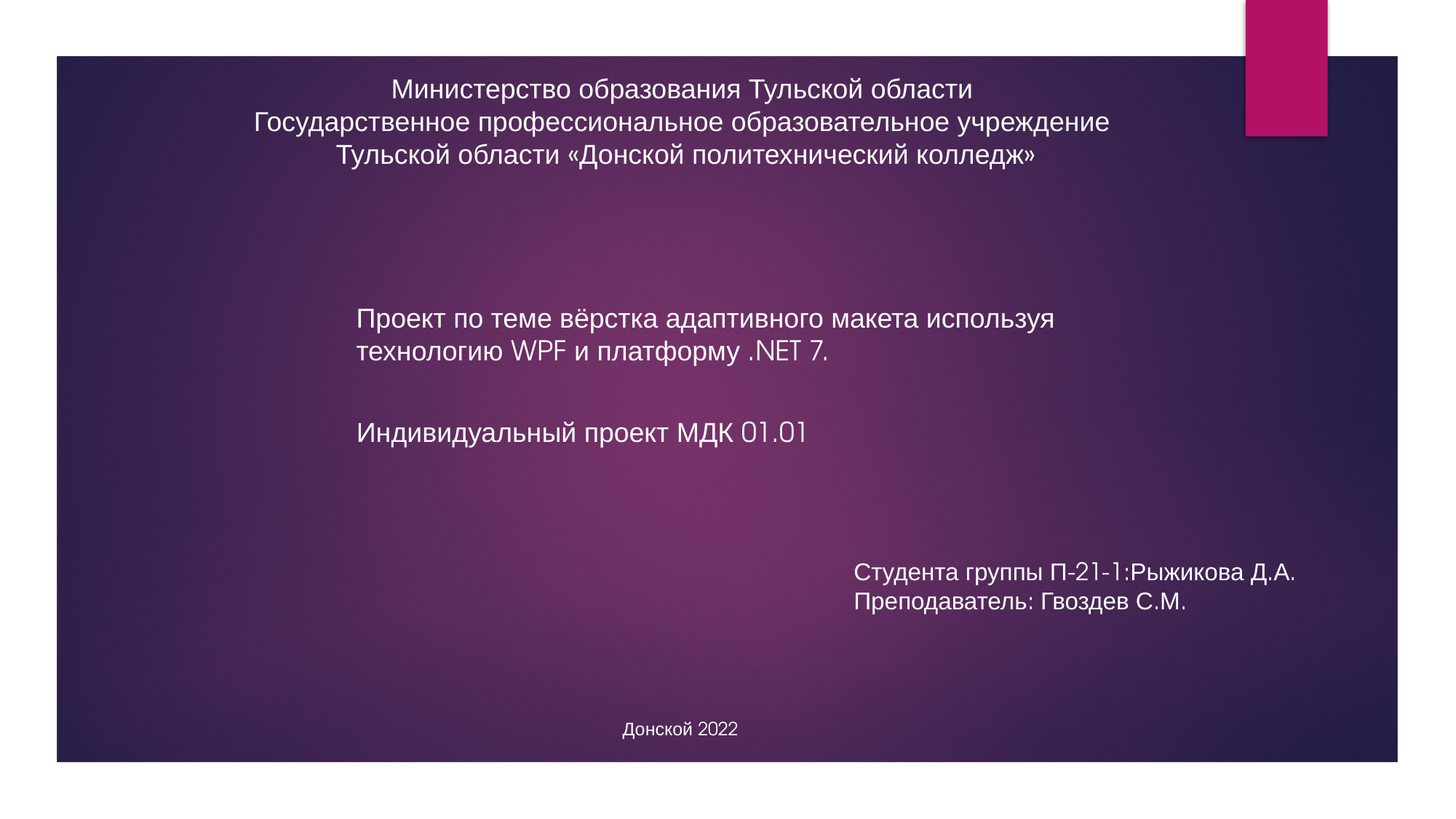

Министерство образования Тульской области
Государственное профессиональное образовательное учреждение
Тульской области «Донской политехнический колледж»
Проект по теме вёрстка адаптивного макета используя технологию WPF и платформу .NET 7.
Индивидуальный проект МДК 01.01
Студента группы П-21-1:Рыжикова Д.А.
Преподаватель: Гвоздев С.М.
Донской 2022